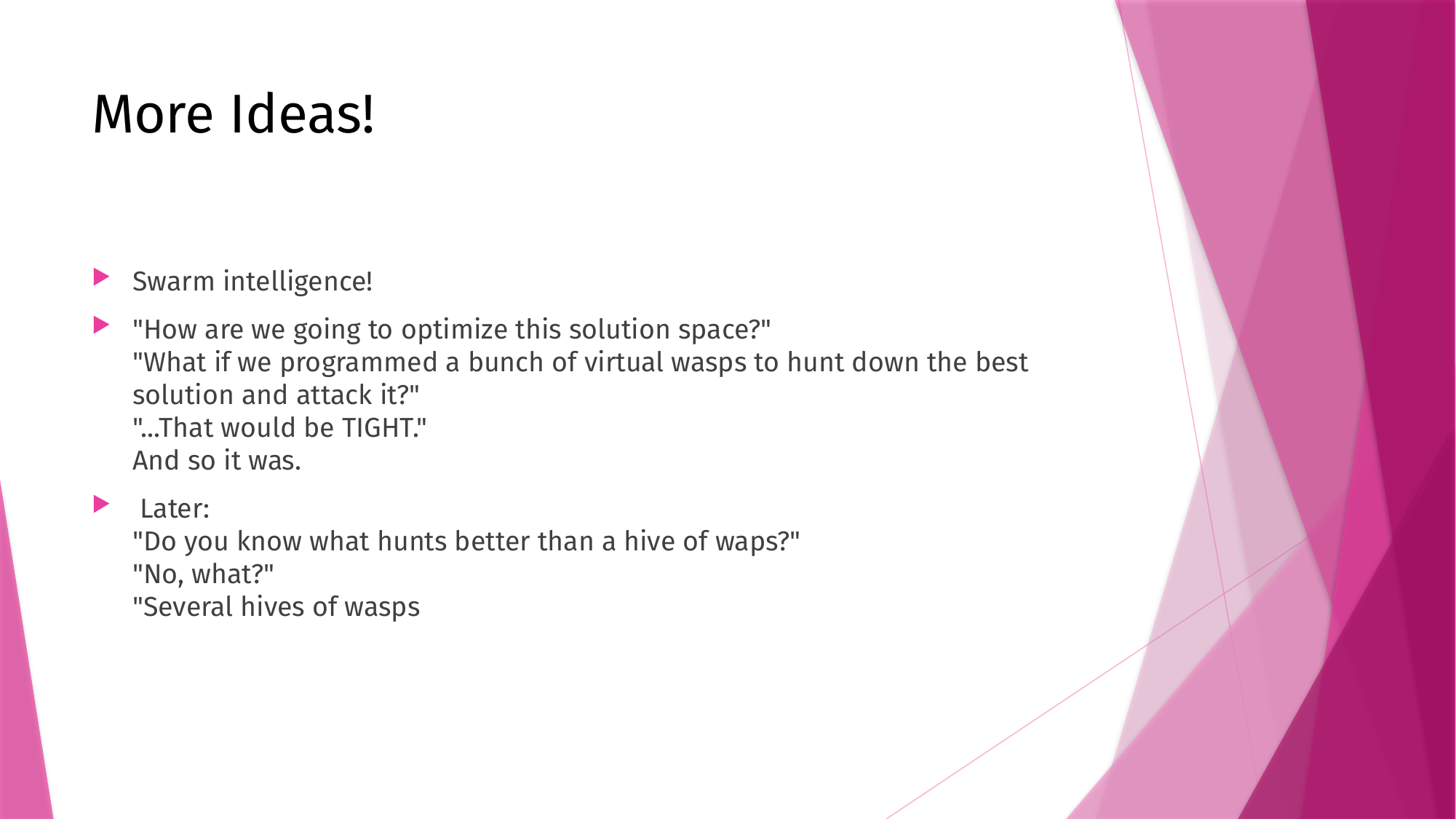

# More Ideas!
Swarm intelligence!
"How are we going to optimize this solution space?"
"What if we programmed a bunch of virtual wasps to hunt down the best solution and attack it?"
"...That would be TIGHT."
And so it was.
 Later:
"Do you know what hunts better than a hive of waps?"
"No, what?"
"Several hives of wasps